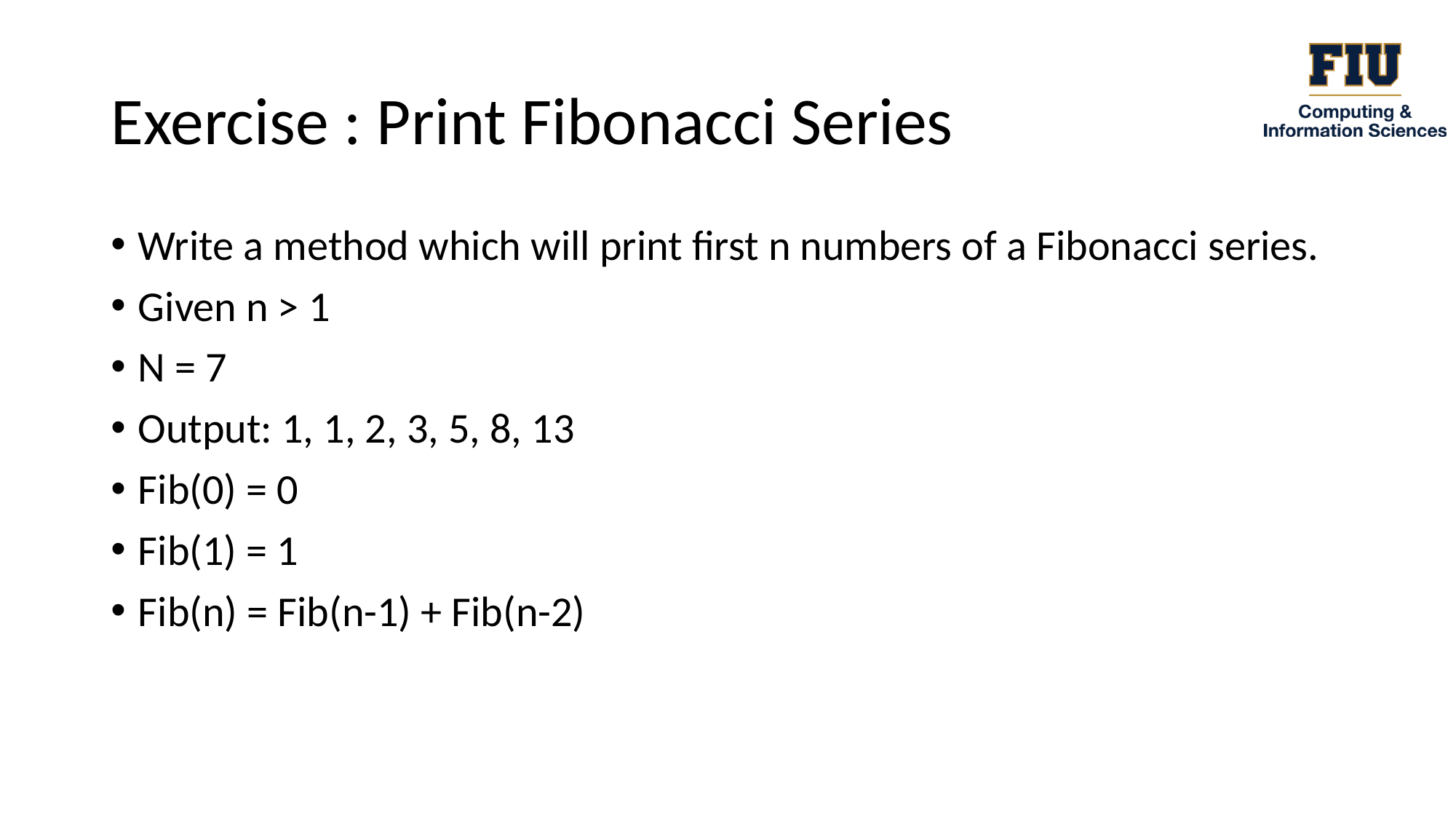

# Exercise : Print Fibonacci Series
Write a method which will print first n numbers of a Fibonacci series.
Given n > 1
N = 7
Output: 1, 1, 2, 3, 5, 8, 13
Fib(0) = 0
Fib(1) = 1
Fib(n) = Fib(n-1) + Fib(n-2)